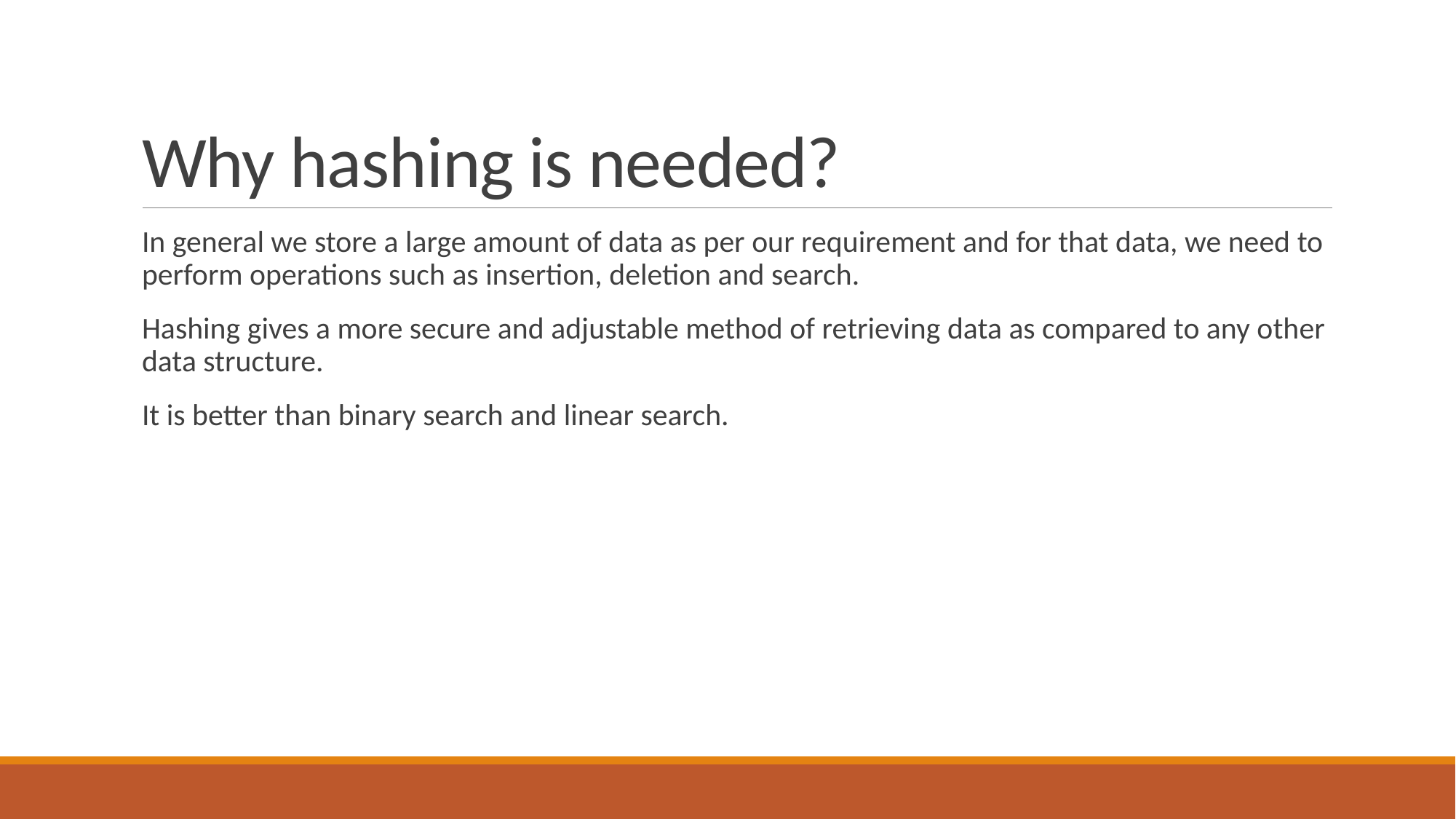

# Why hashing is needed?
In general we store a large amount of data as per our requirement and for that data, we need to perform operations such as insertion, deletion and search.
Hashing gives a more secure and adjustable method of retrieving data as compared to any other data structure.
It is better than binary search and linear search.